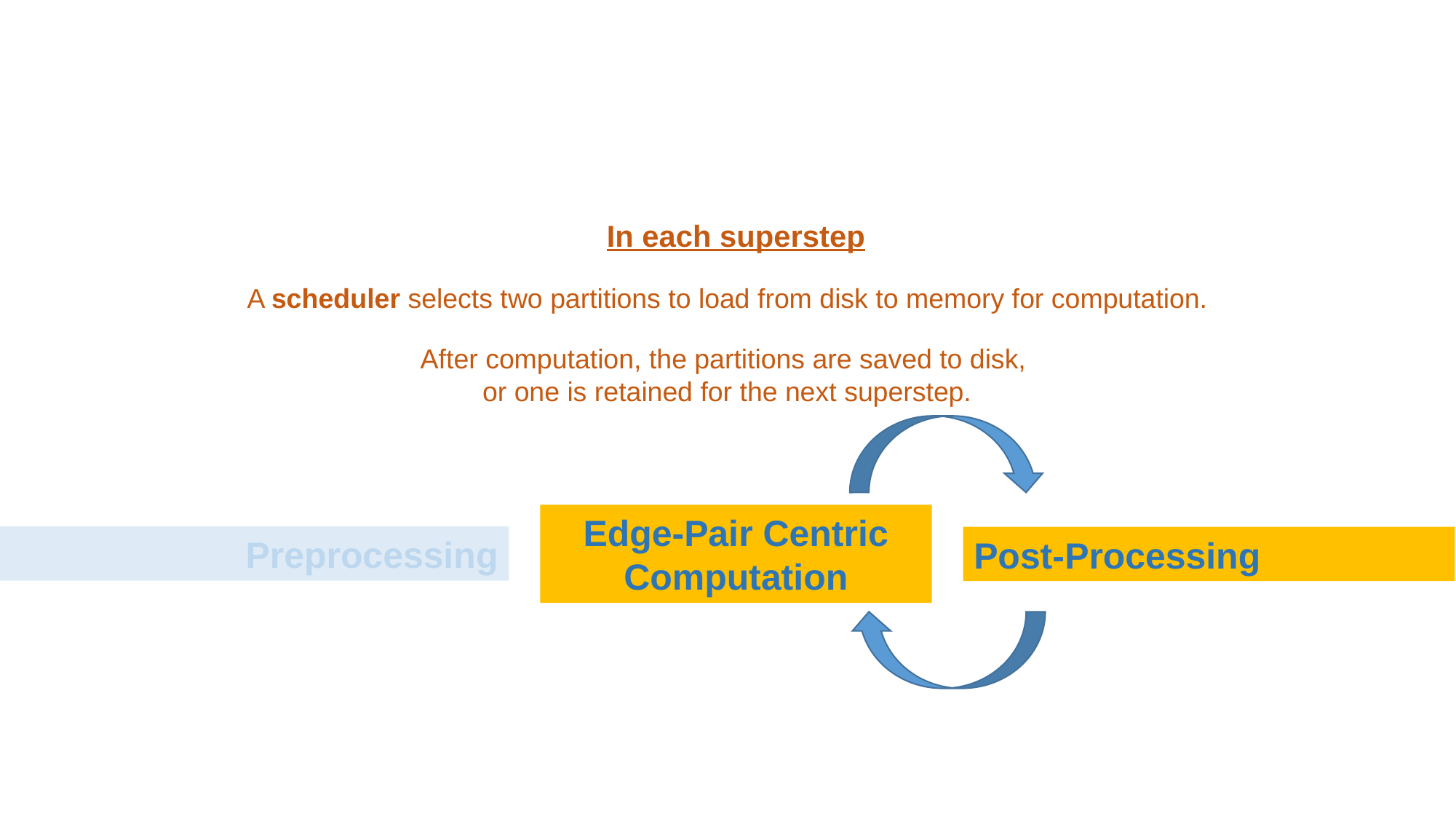

In each superstep
A scheduler selects two partitions to load from disk to memory for computation.
After computation, the partitions are saved to disk,
or one is retained for the next superstep.

Edge-Pair Centric
Computation
Preprocessing
Post-Processing